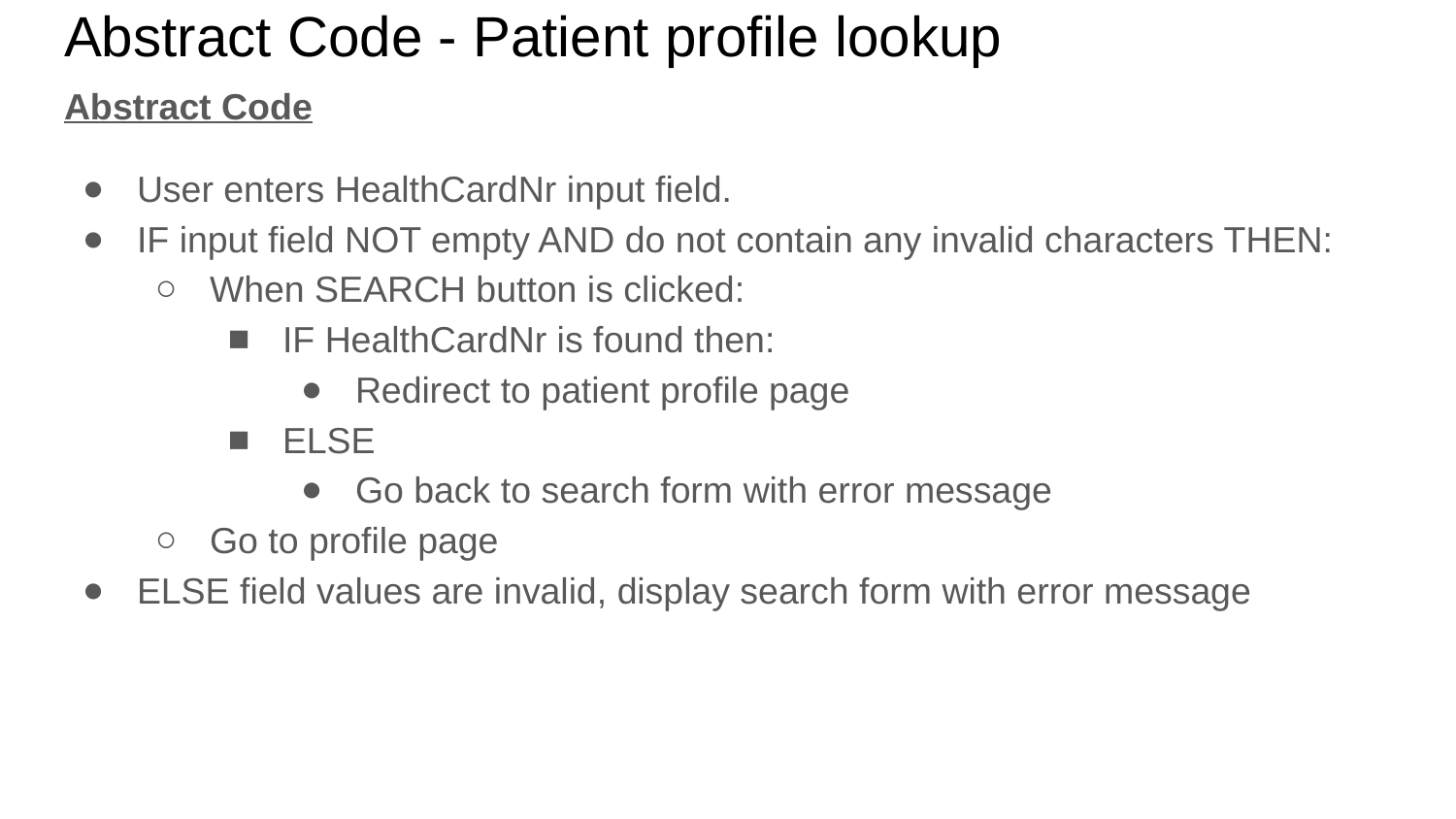

# Abstract Code - Patient profile lookup

Abstract Code
User enters HealthCardNr input field.
IF input field NOT empty AND do not contain any invalid characters THEN:
When SEARCH button is clicked:
IF HealthCardNr is found then:
Redirect to patient profile page
ELSE
Go back to search form with error message
Go to profile page
ELSE field values are invalid, display search form with error message